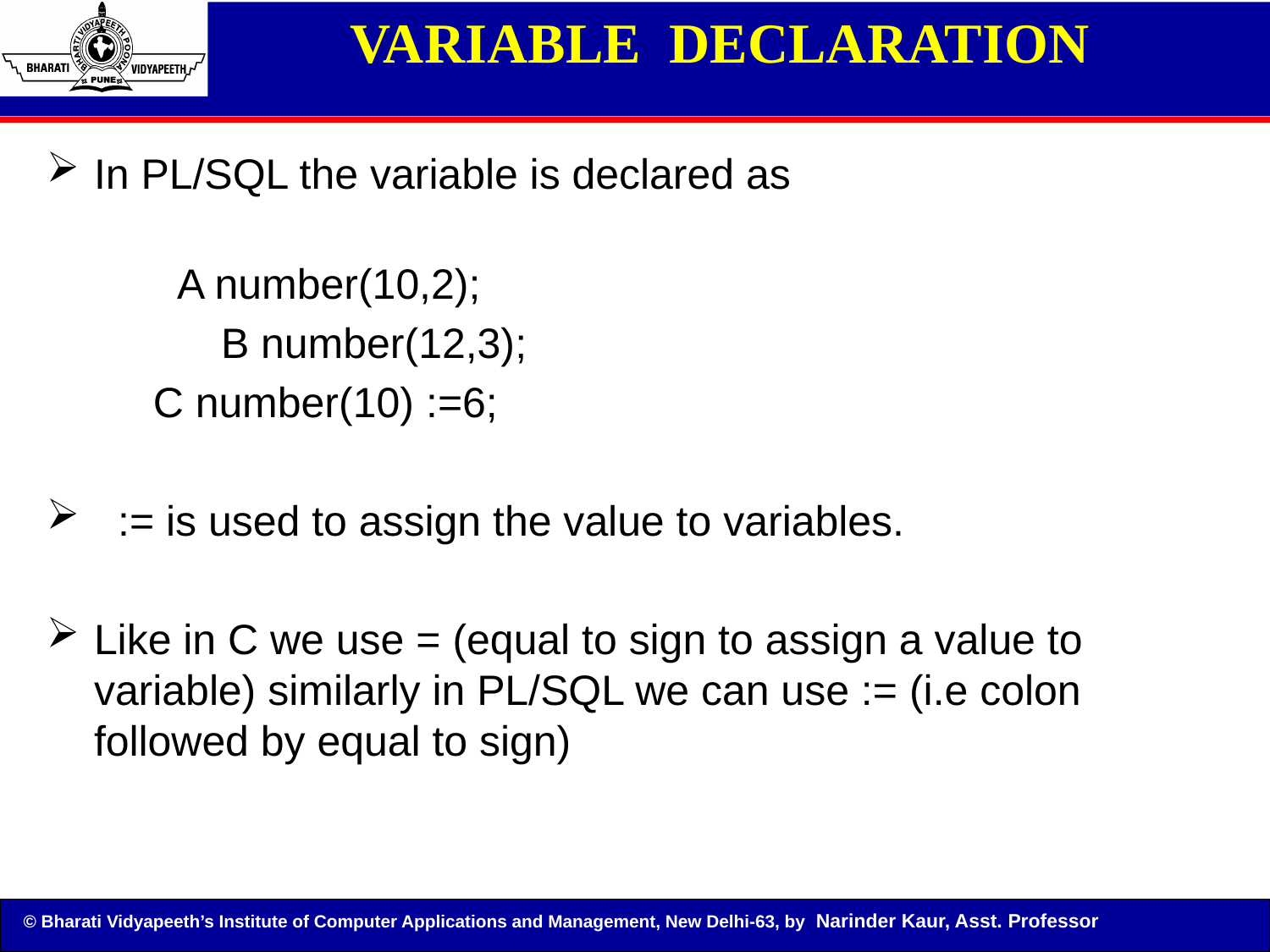

# VARIABLE  DECLARATION
In PL/SQL the variable is declared as
       A number(10,2);
     	B number(12,3);
         C number(10) :=6;

  := is used to assign the value to variables.

Like in C we use = (equal to sign to assign a value to variable) similarly in PL/SQL we can use := (i.e colon followed by equal to sign)